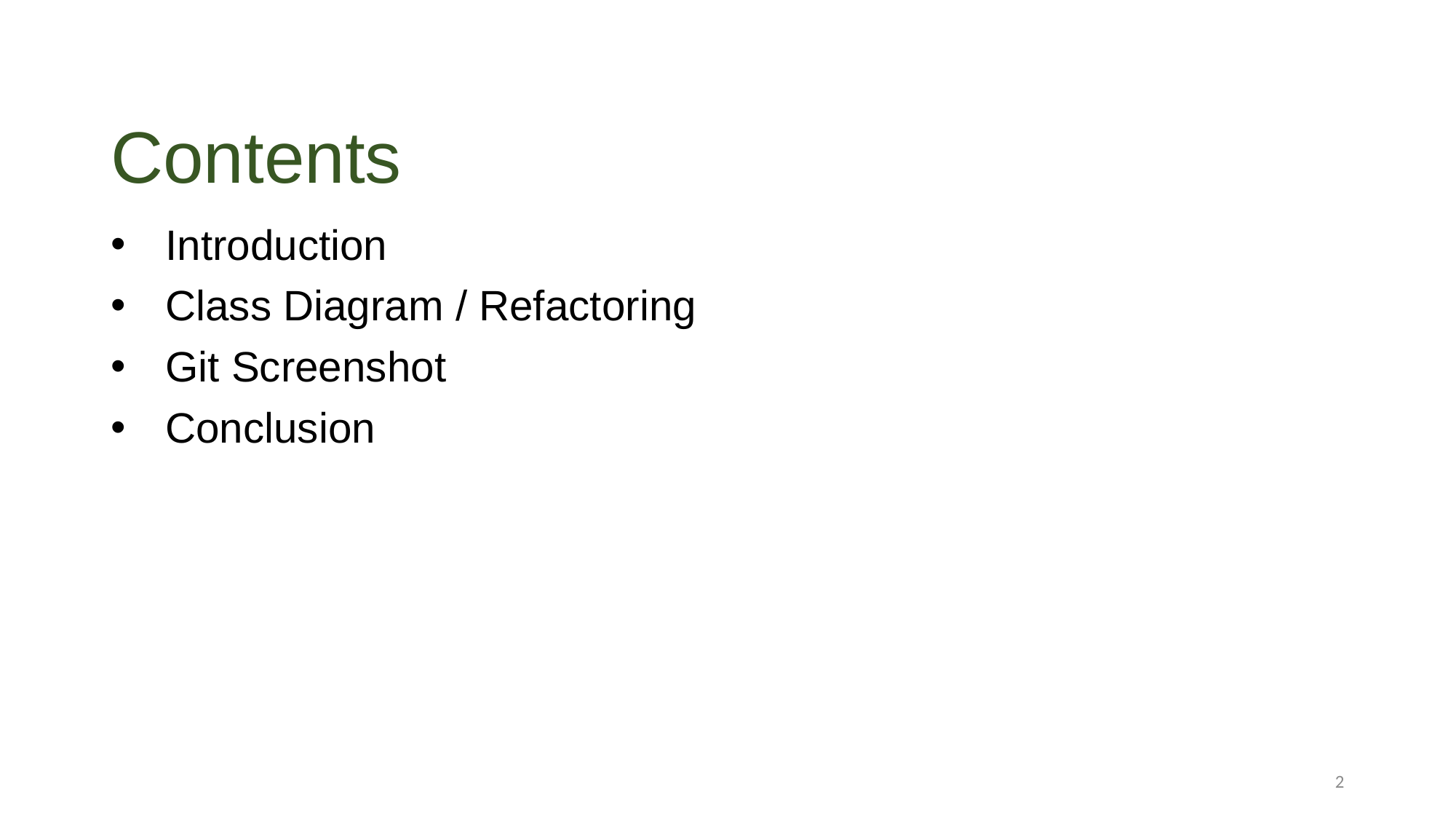

Introduction
Class Diagram / Refactoring
Git Screenshot
Conclusion
2